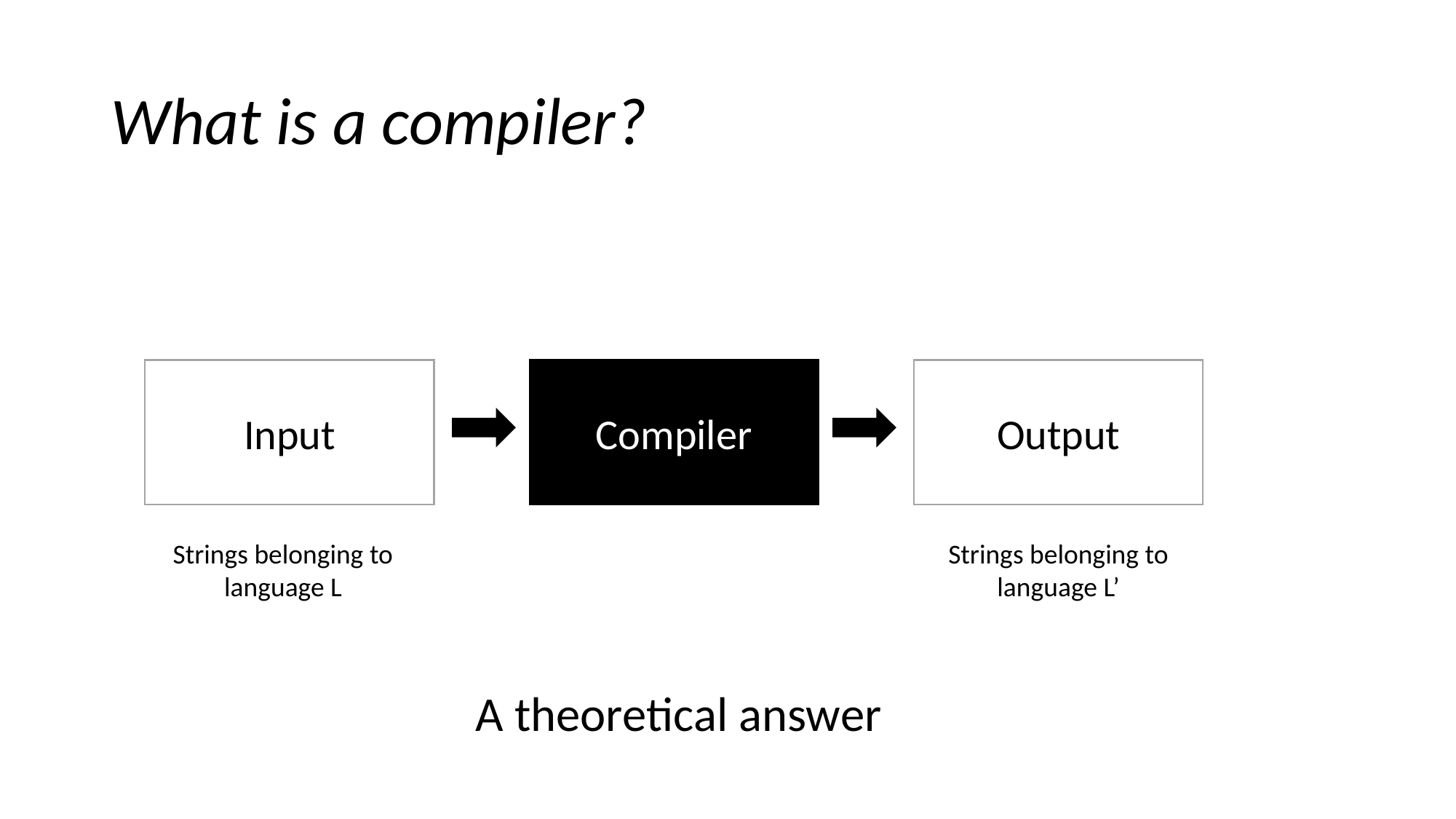

# What is a compiler?
Input
Compiler
Output

Strings belonging to
language L’
Strings belonging to
language L
A theoretical answer